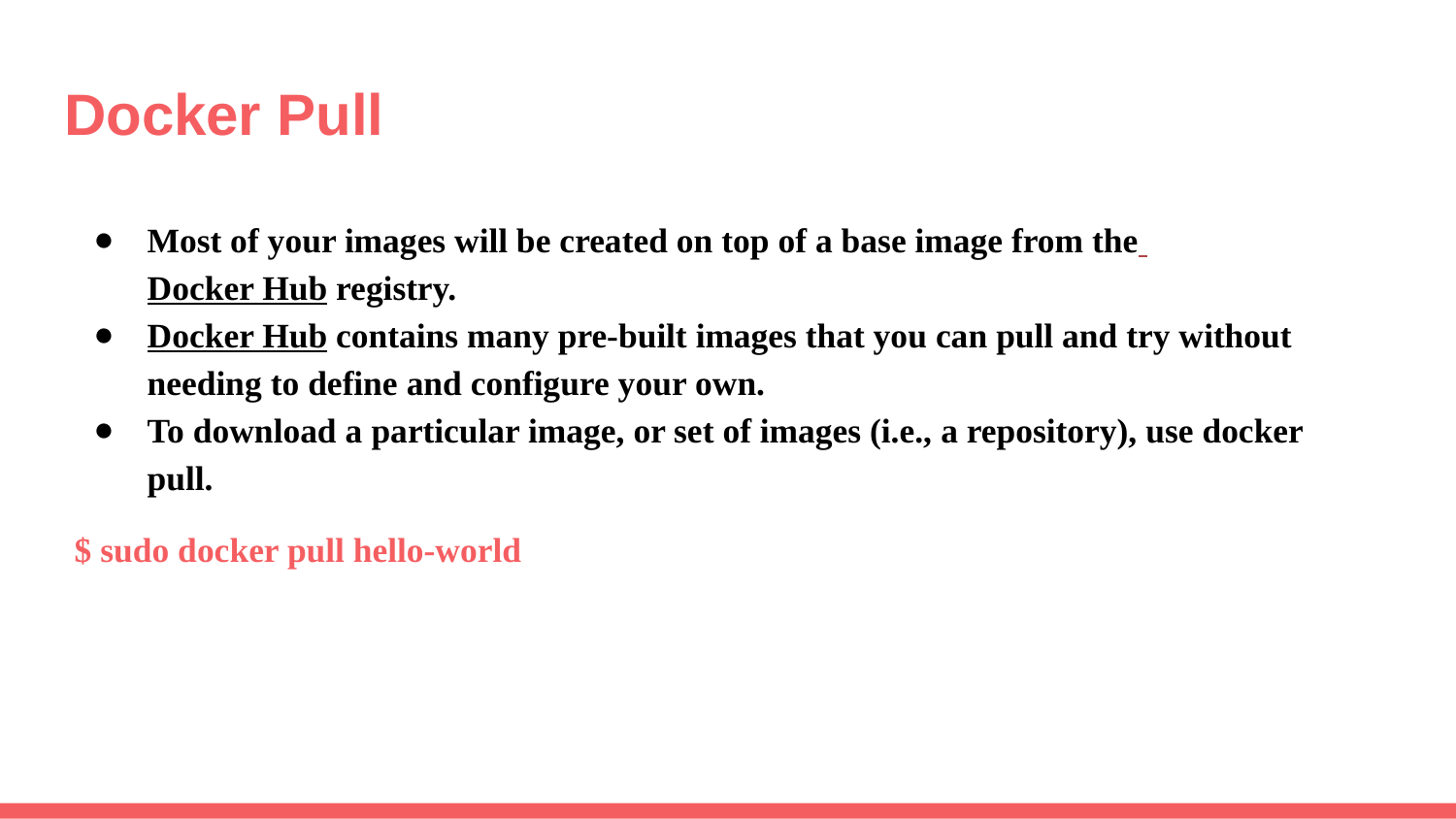

# Docker Pull
Most of your images will be created on top of a base image from the Docker Hub registry.
Docker Hub contains many pre-built images that you can pull and try without needing to define and configure your own.
To download a particular image, or set of images (i.e., a repository), use docker pull.
$ sudo docker pull hello-world